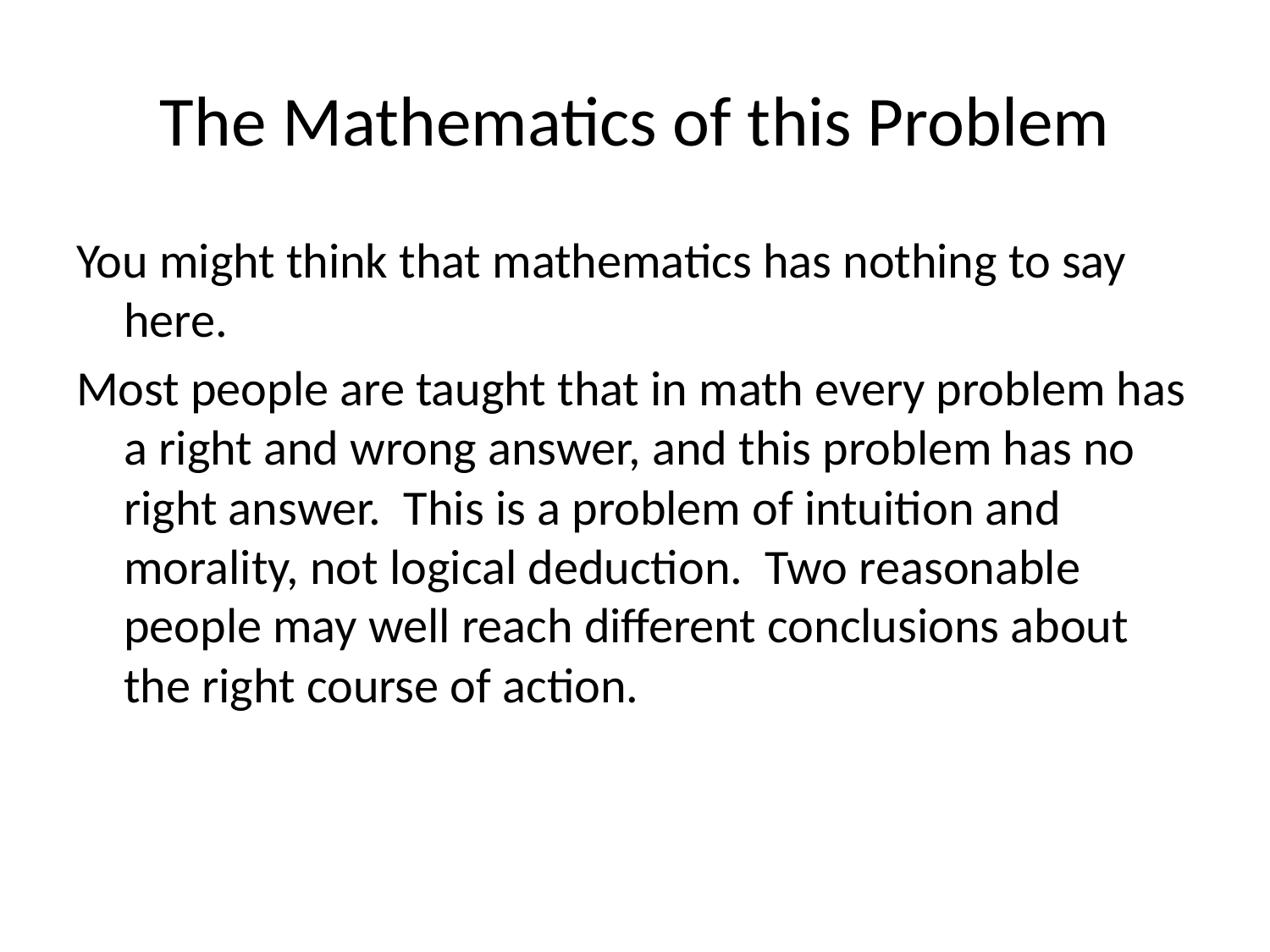

# The Mathematics of this Problem
You might think that mathematics has nothing to say here.
Most people are taught that in math every problem has a right and wrong answer, and this problem has no right answer.  This is a problem of intuition and morality, not logical deduction.  Two reasonable people may well reach different conclusions about the right course of action.